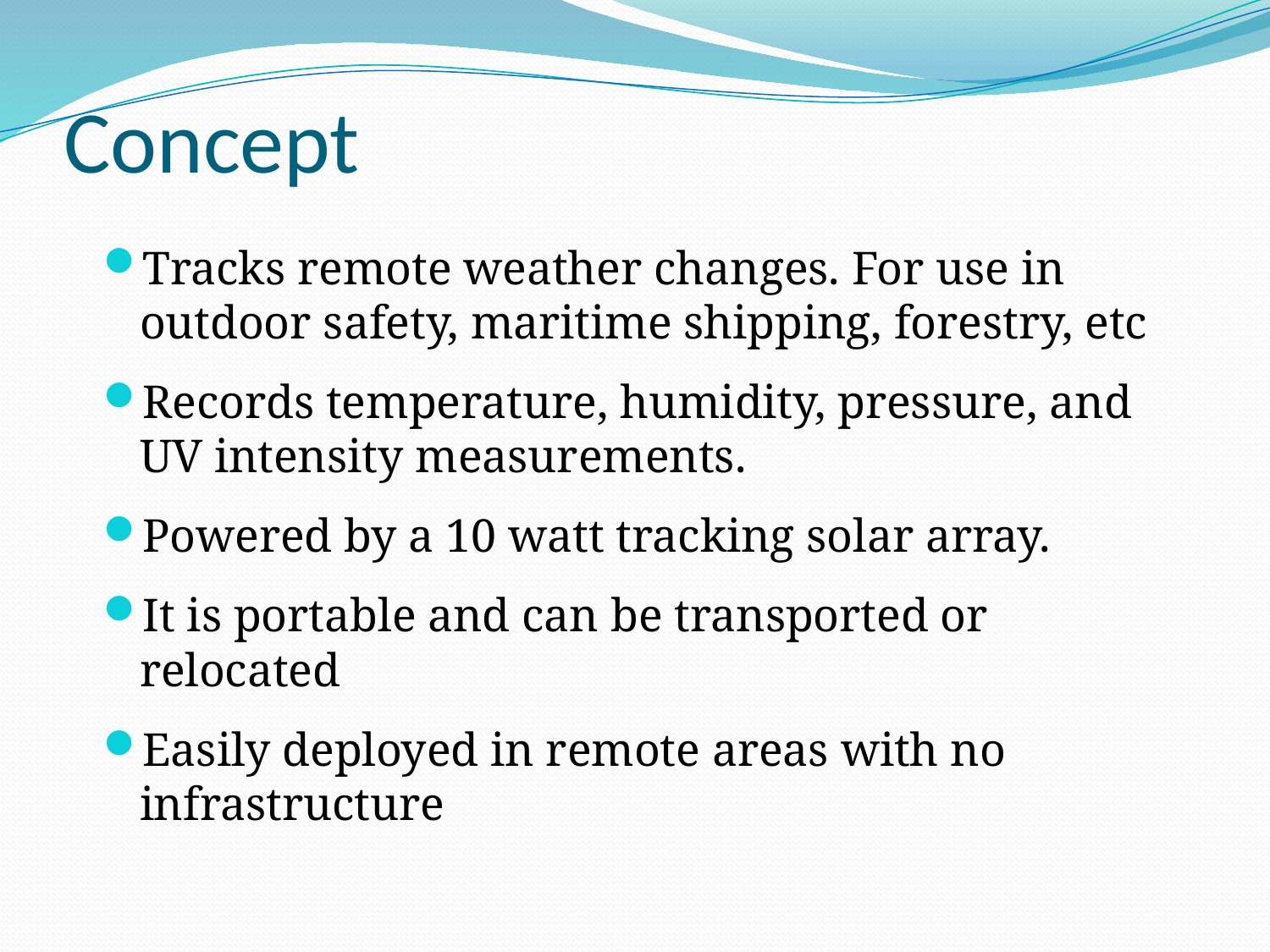

# Concept
Tracks remote weather changes. For use in
outdoor safety, maritime shipping, forestry, etc
Records temperature, humidity, pressure, and UV intensity measurements.
Powered by a 10 watt tracking solar array.
It is portable and can be transported or relocated
Easily deployed in remote areas with no infrastructure